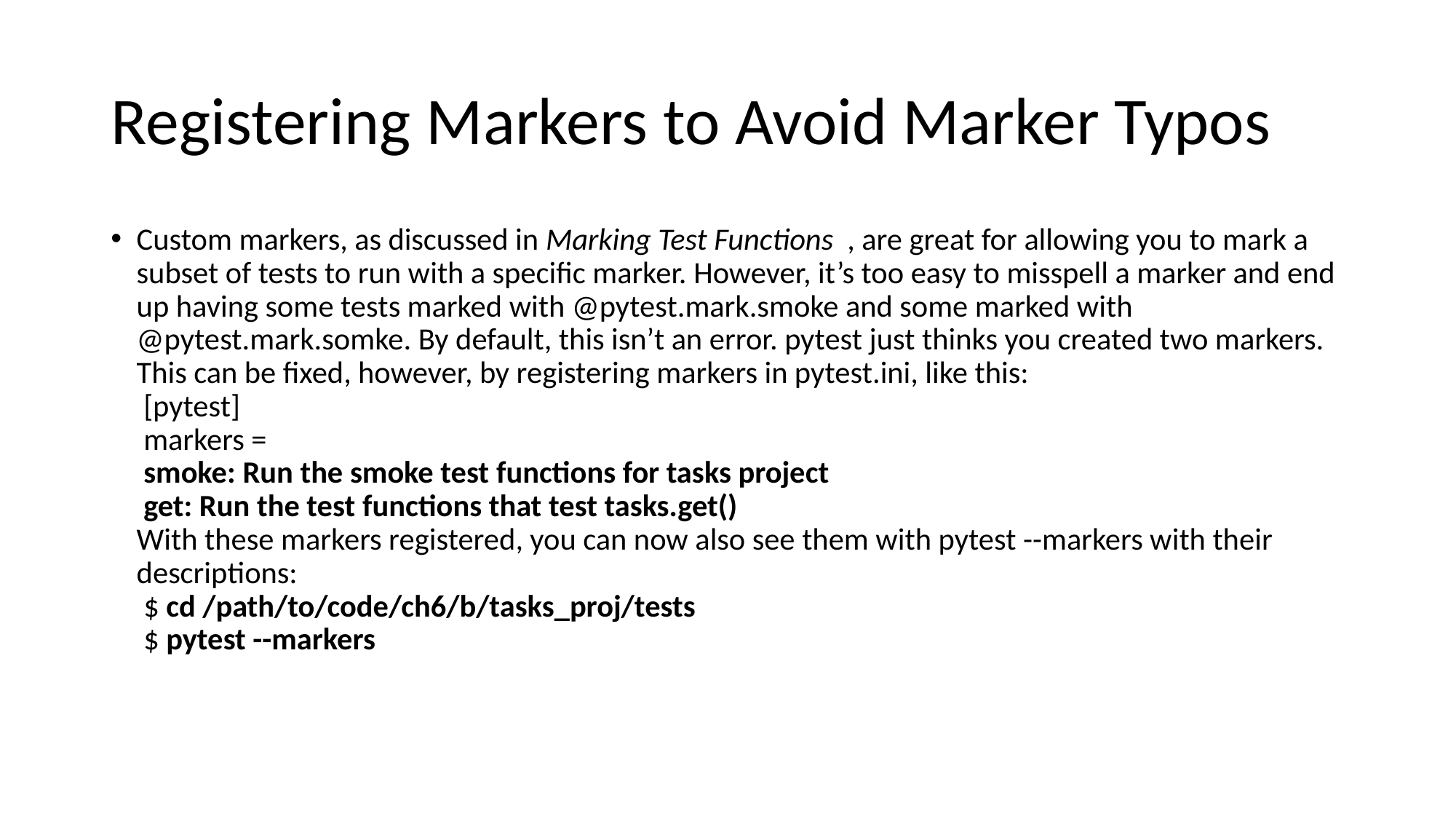

# Registering Markers to Avoid Marker Typos
Custom markers, as discussed in Marking Test Functions ​ ​, are great for allowing you to mark a
subset of tests to run with a specific marker. However, it’s too easy to misspell a marker and end
up having some tests marked with @pytest.mark.smoke and some marked with
@pytest.mark.somke. By default, this isn’t an error. pytest just thinks you created two markers.
This can be fixed, however, by registering markers in pytest.ini, like this:
​ [pytest]
​ markers =
​ ​smoke:​ ​Run​ ​the​ ​smoke​ ​test​ ​functions​ ​for​ ​tasks​ ​project​
​ ​get:​ ​Run​ ​the​ ​test​ ​functions​ ​that​ ​test​ ​tasks.get()​
With these markers registered, you can now also see them with pytest --markers with their
descriptions:
​ ​$ ​​cd​​ ​​/path/to/code/ch6/b/tasks_proj/tests​
​ ​$ ​​pytest​​ ​​--markers